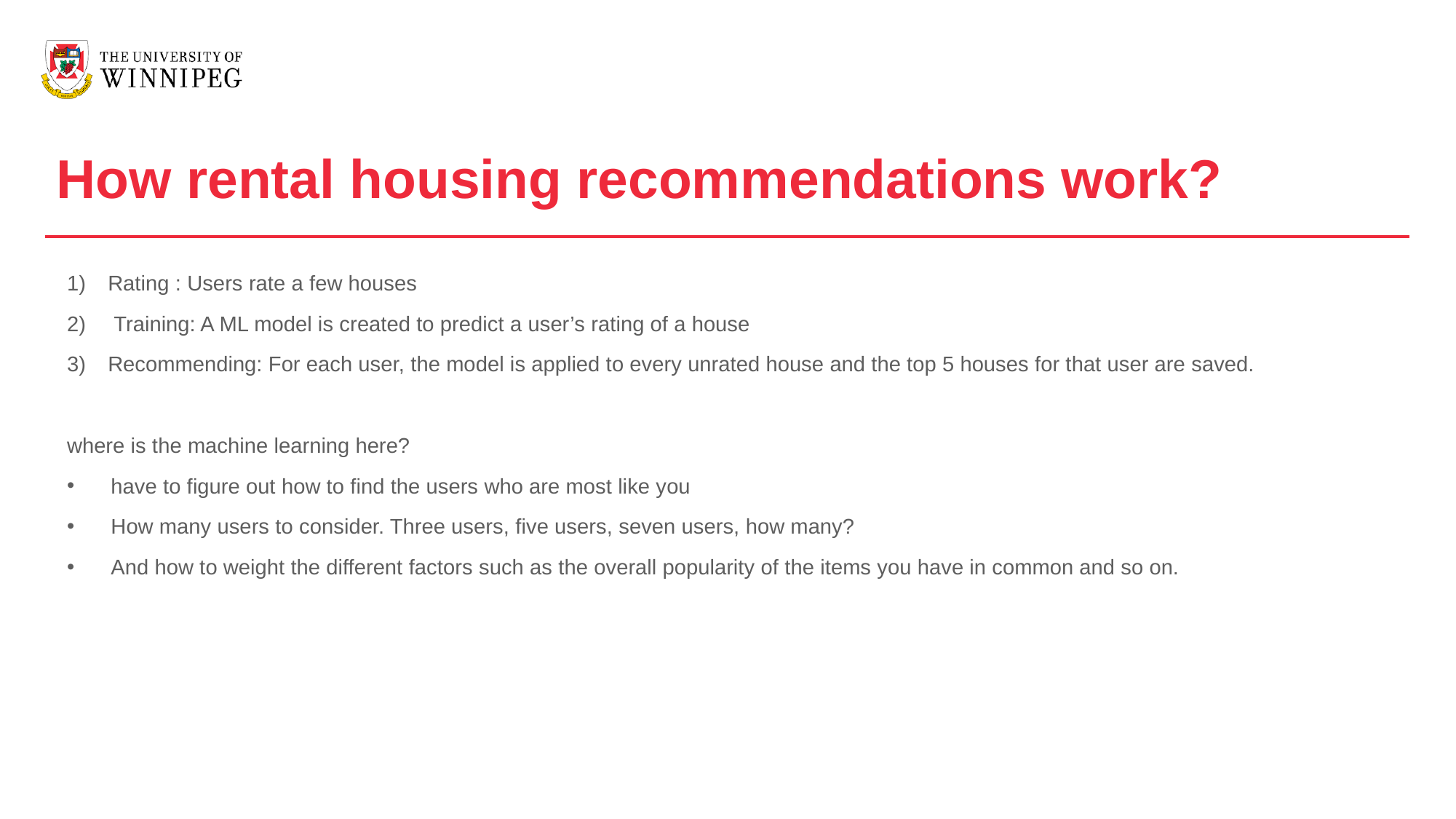

How rental housing recommendations work?
Rating : Users rate a few houses
 Training: A ML model is created to predict a user’s rating of a house
Recommending: For each user, the model is applied to every unrated house and the top 5 houses for that user are saved.

where is the machine learning here?
have to figure out how to find the users who are most like you
How many users to consider. Three users, five users, seven users, how many?
And how to weight the different factors such as the overall popularity of the items you have in common and so on.